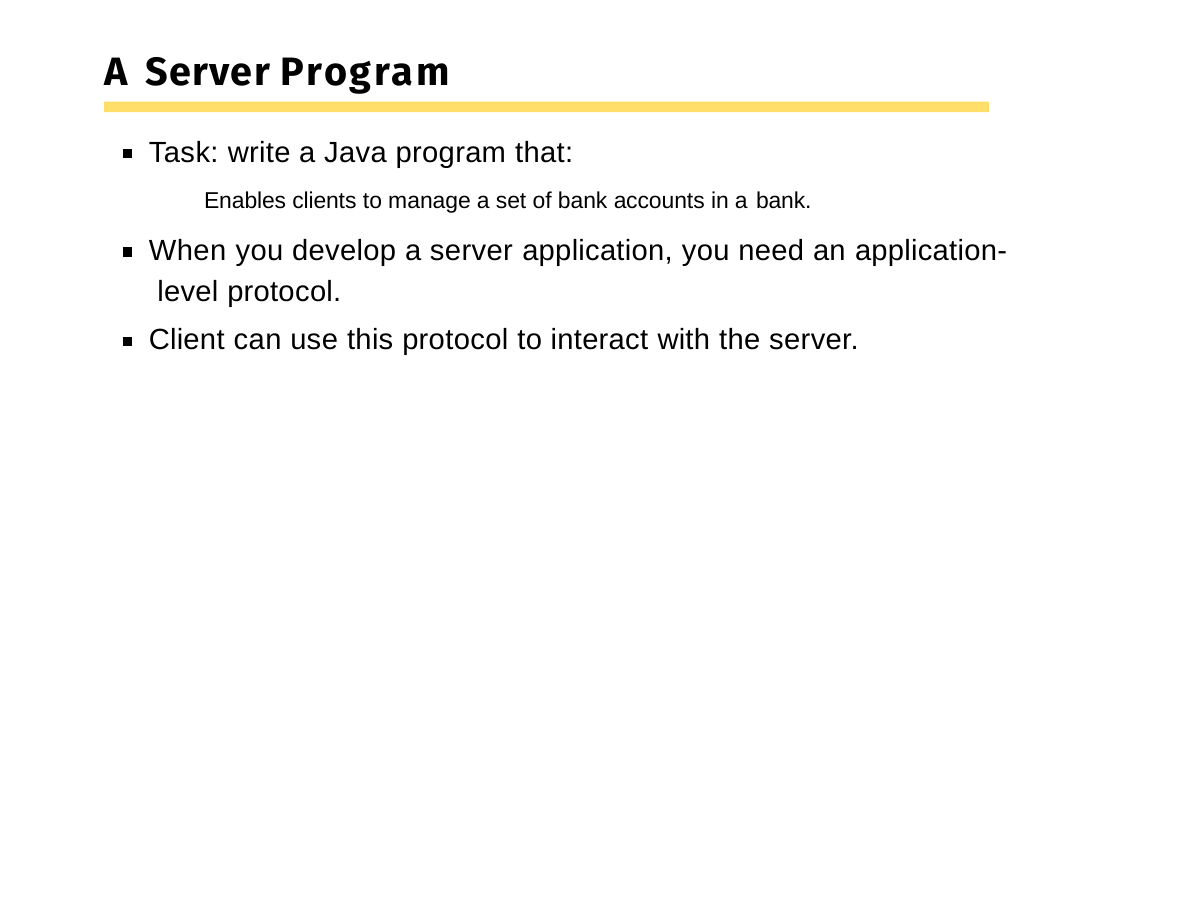

# A Server Program
Task: write a Java program that:
Enables clients to manage a set of bank accounts in a bank.
When you develop a server application, you need an application-  level protocol.
Client can use this protocol to interact with the server.